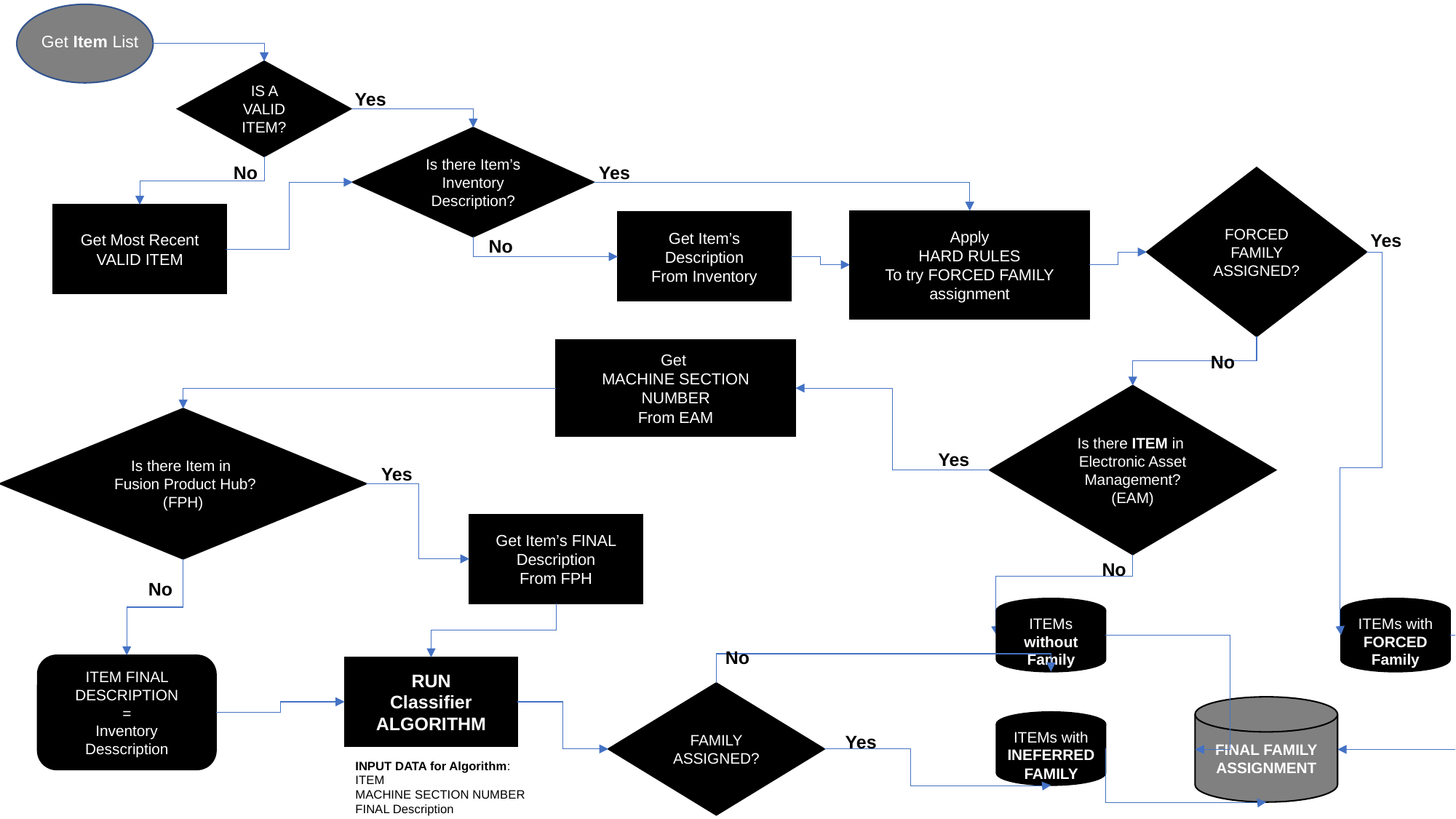

Get Item List
IS A VALID ITEM?
Yes
Is there Item’s
Inventory Description?
Yes
No
FORCED FAMILY ASSIGNED?
Get Most Recent VALID ITEM
Apply
HARD RULES
To try FORCED FAMILY
assignment
Get Item’s Description
From Inventory
Yes
No
Get
MACHINE SECTION NUMBER
From EAM
No
Is there ITEM in
Electronic Asset Management?
(EAM)
Is there Item in
 Fusion Product Hub?
(FPH)
Yes
Yes
Get Item’s FINAL Description
From FPH
No
No
ITEMs without
Family
ITEMs with FORCED
Family
No
ITEM FINAL DESCRIPTION
=
Inventory Desscription
RUN
Classifier
ALGORITHM
FAMILY ASSIGNED?
FINAL FAMILY
ASSIGNMENT
ITEMs with
INEFERRED
FAMILY
Yes
INPUT DATA for Algorithm:
ITEM
MACHINE SECTION NUMBER
FINAL Description